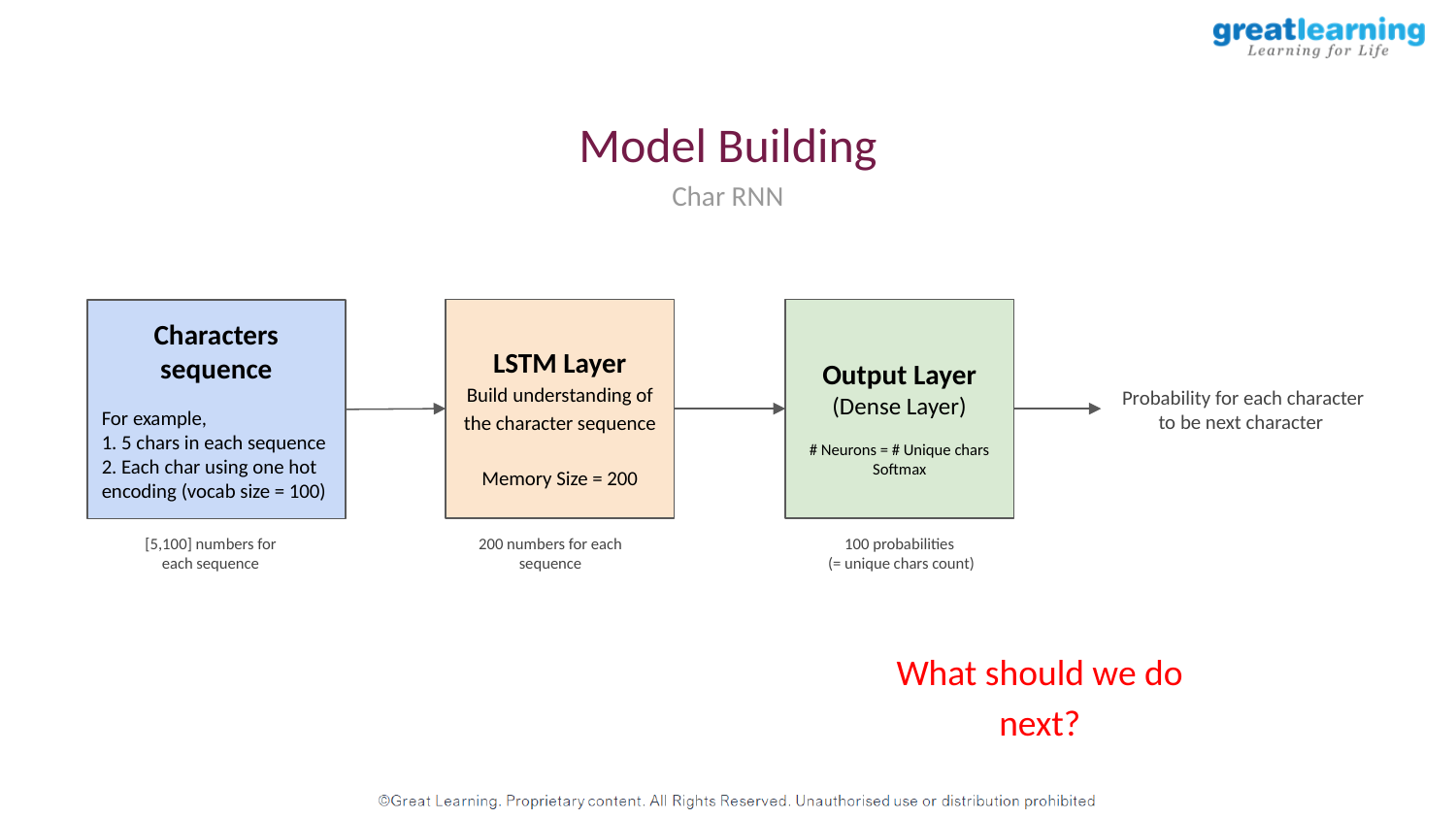

Model Building
Char RNN
LSTM Layer
Build understanding of the character sequence

Memory Size = 200
Output Layer
(Dense Layer)
# Neurons = # Unique chars
Softmax
Characters sequence
For example,
1. 5 chars in each sequence
2. Each char using one hot encoding (vocab size = 100)
Probability for each character to be next character
[5,100] numbers for each sequence
200 numbers for each sequence
100 probabilities
 (= unique chars count)
What should we do next?